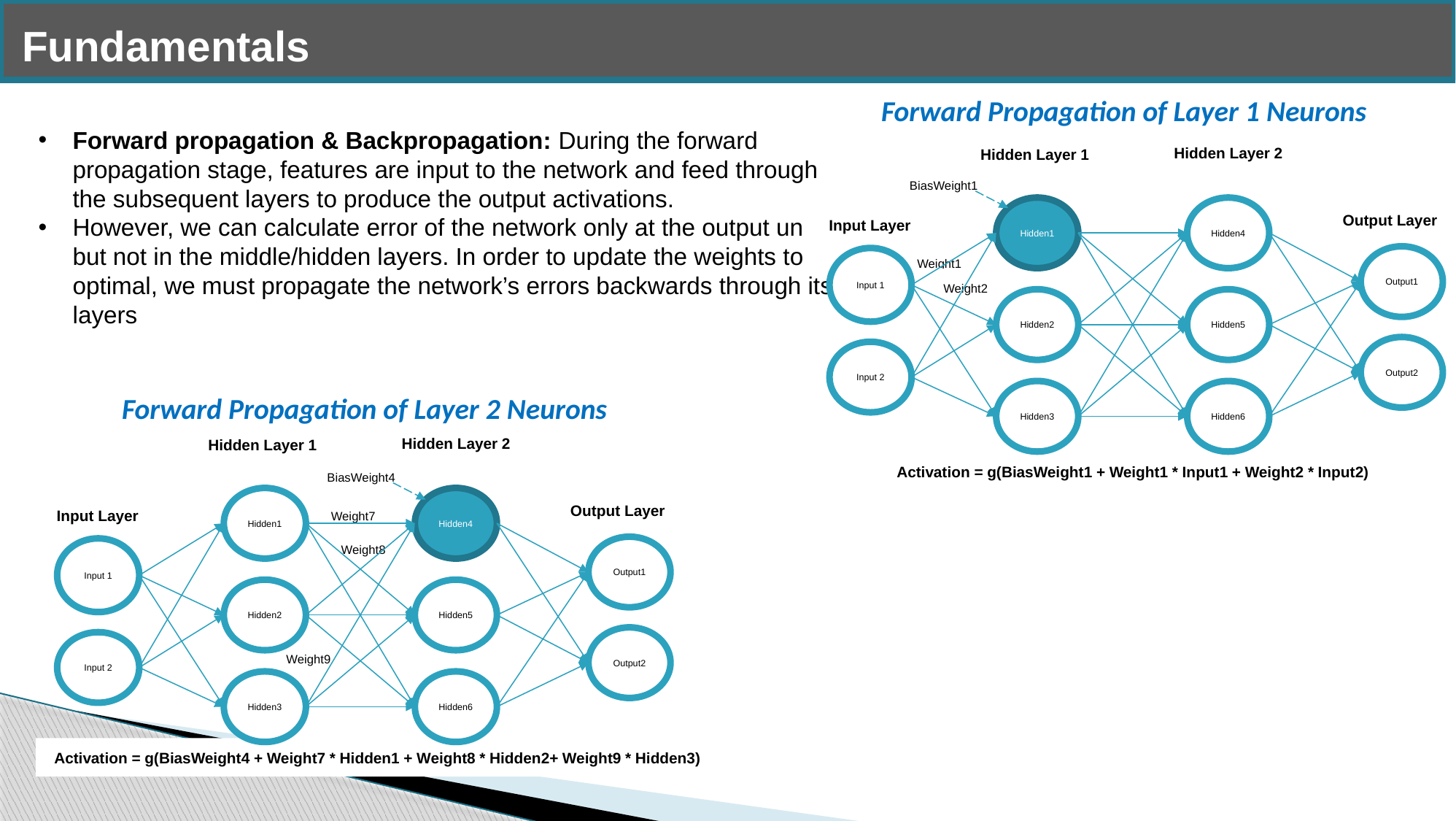

Fundamentals
Forward Propagation of Layer 1 Neurons
Forward propagation & Backpropagation: During the forward propagation stage, features are input to the network and feed through the subsequent layers to produce the output activations.
However, we can calculate error of the network only at the output units but not in the middle/hidden layers. In order to update the weights to optimal, we must propagate the network’s errors backwards through its layers

Hidden Layer 2
Hidden Layer 1
BiasWeight1
Hidden1
Hidden4
Output Layer
Input Layer
Weight1
Output1
Input 1

Weight2
Hidden2
Hidden5
Output2
Input 2
Hidden3
Hidden6
Forward Propagation of Layer 2 Neurons
Hidden Layer 2
Hidden Layer 1
Activation = g(BiasWeight1 + Weight1 * Input1 + Weight2 * Input2)
BiasWeight4
Hidden1
Hidden4
Output Layer
Input Layer
Weight7
Weight8
Output1
Input 1

Hidden2
Hidden5
Output2
Input 2
Weight9
Hidden3
Hidden6
Activation = g(BiasWeight4 + Weight7 * Hidden1 + Weight8 * Hidden2+ Weight9 * Hidden3)